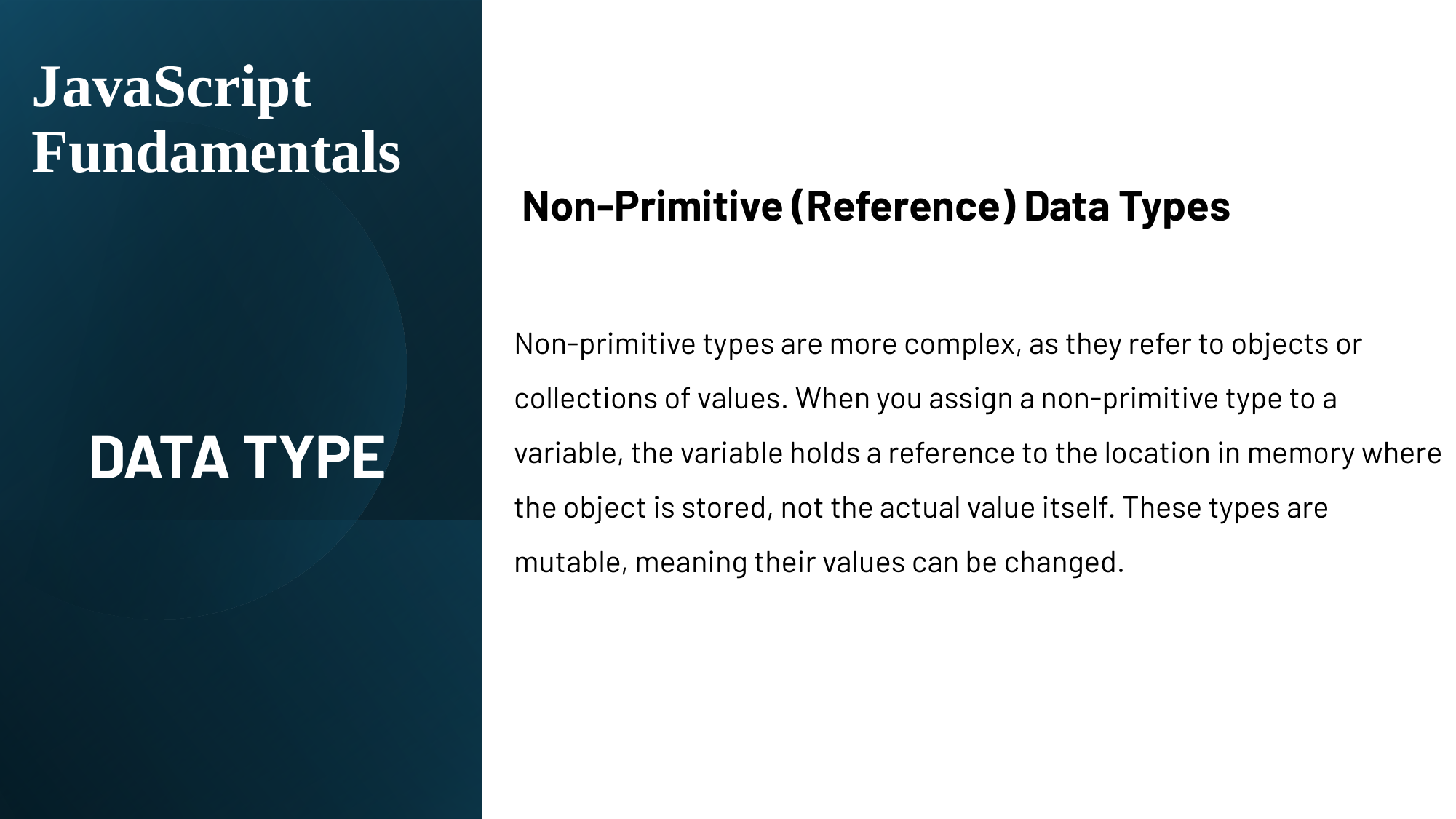

# JavaScript Fundamentals

 Non-Primitive (Reference) Data Types

Non-primitive types are more complex, as they refer to objects or collections of values. When you assign a non-primitive type to a variable, the variable holds a reference to the location in memory where the object is stored, not the actual value itself. These types are mutable, meaning their values can be changed.

DATA TYPE